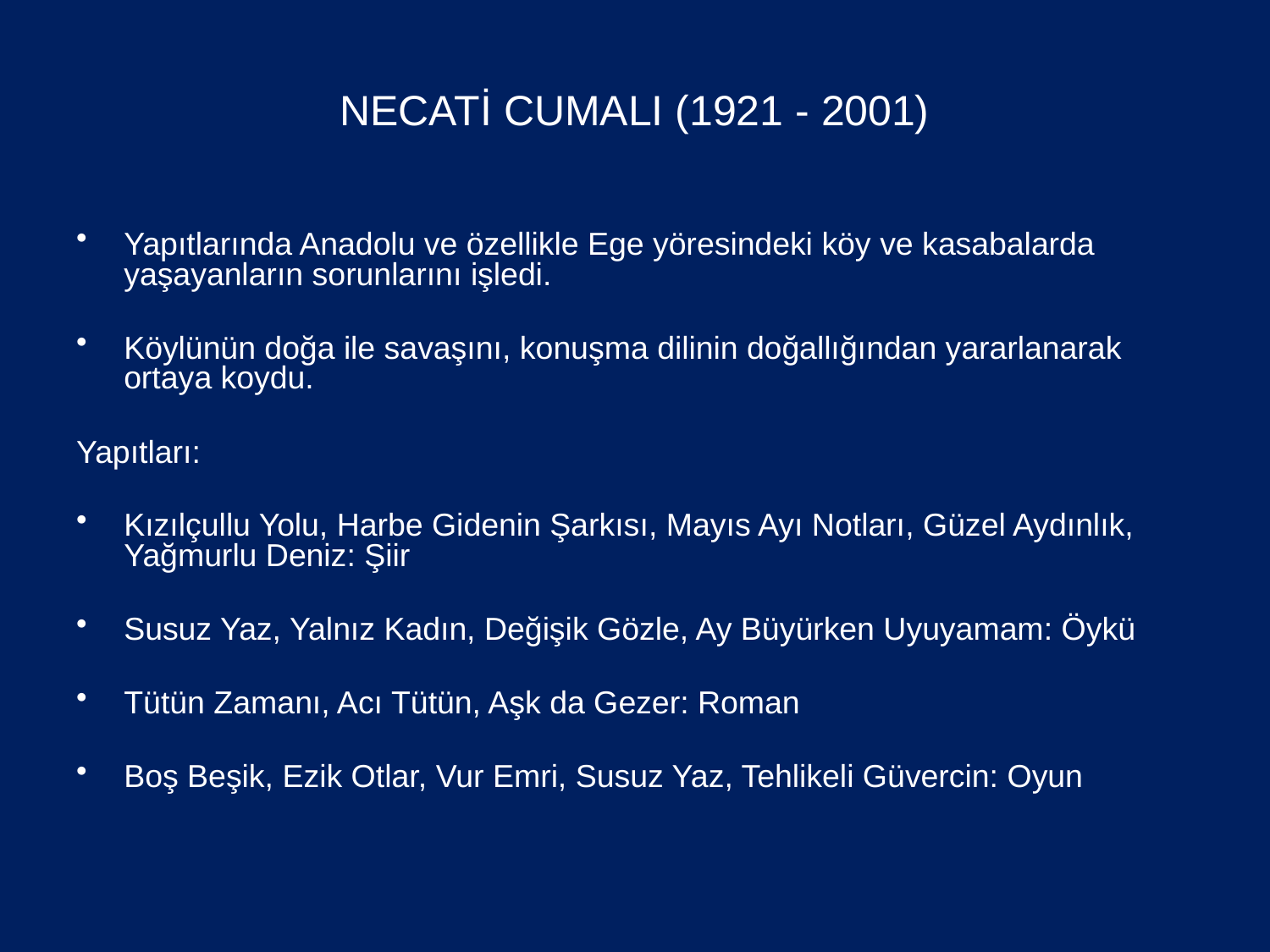

# NECATİ CUMALI (1921 - 2001)

Yapıtlarında Anadolu ve özellikle Ege yöresindeki köy ve kasabalarda yaşayanların sorunlarını işledi.

Köylünün doğa ile savaşını, konuşma dilinin doğallığından yararlanarak  ortaya koydu.

Yapıtları:

Kızılçullu Yolu, Harbe Gidenin Şarkısı, Mayıs Ayı Notları, Güzel Aydınlık, Yağmurlu Deniz: Şiir

Susuz Yaz, Yalnız Kadın, Değişik Gözle, Ay Büyürken Uyuyamam: Öykü

Tütün Zamanı, Acı Tütün, Aşk da Gezer: Roman

Boş Beşik, Ezik Otlar, Vur Emri, Susuz Yaz, Tehlikeli Güvercin: Oyun